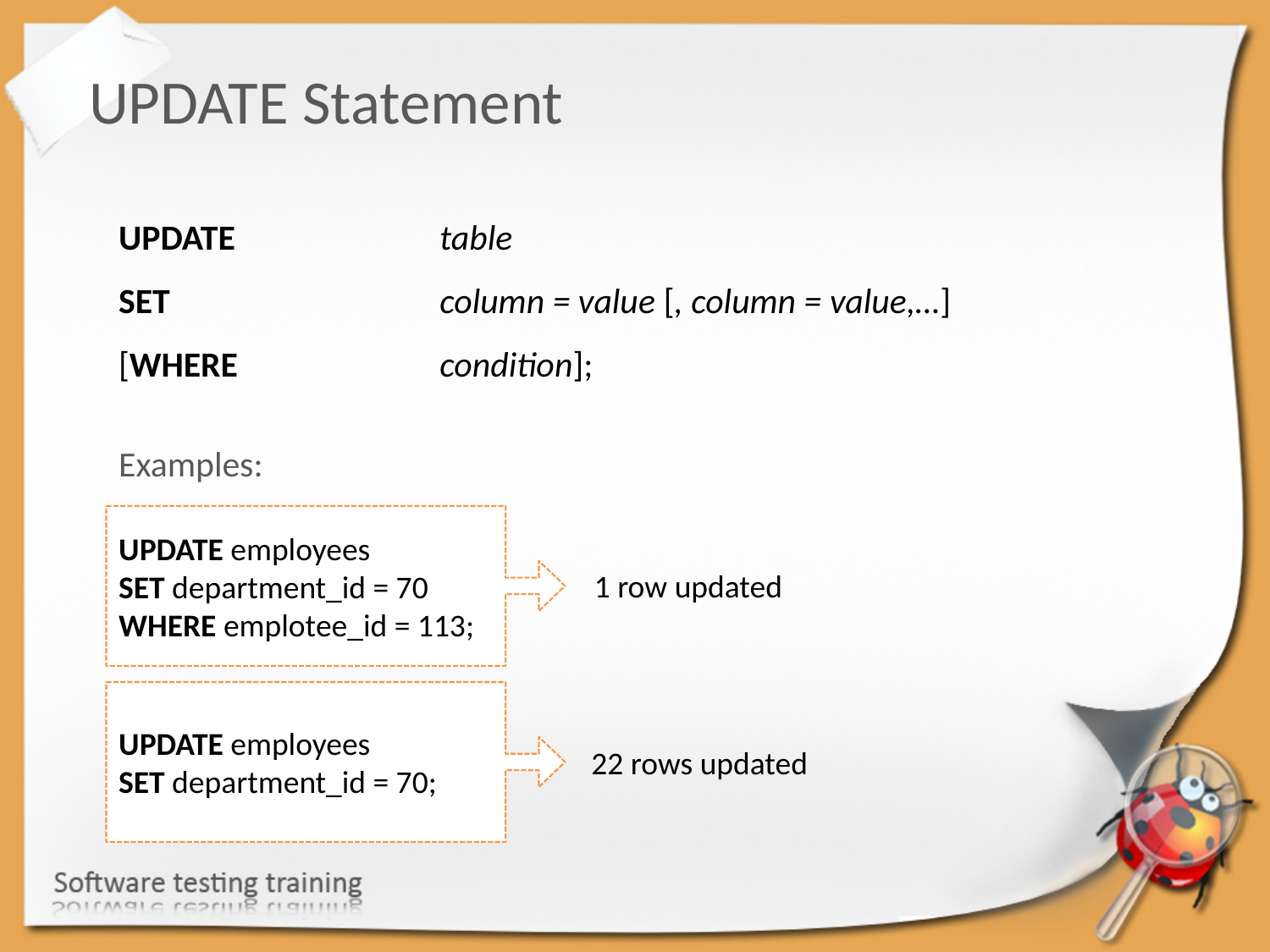

UPDATE Statement
UPDATE	table
SET	column = value [, column = value,…]
[WHERE	condition];
Examples:
UPDATE employees
SET department_id = 70
WHERE emplotee_id = 113;
1 row updated
UPDATE employees
SET department_id = 70;
22 rows updated